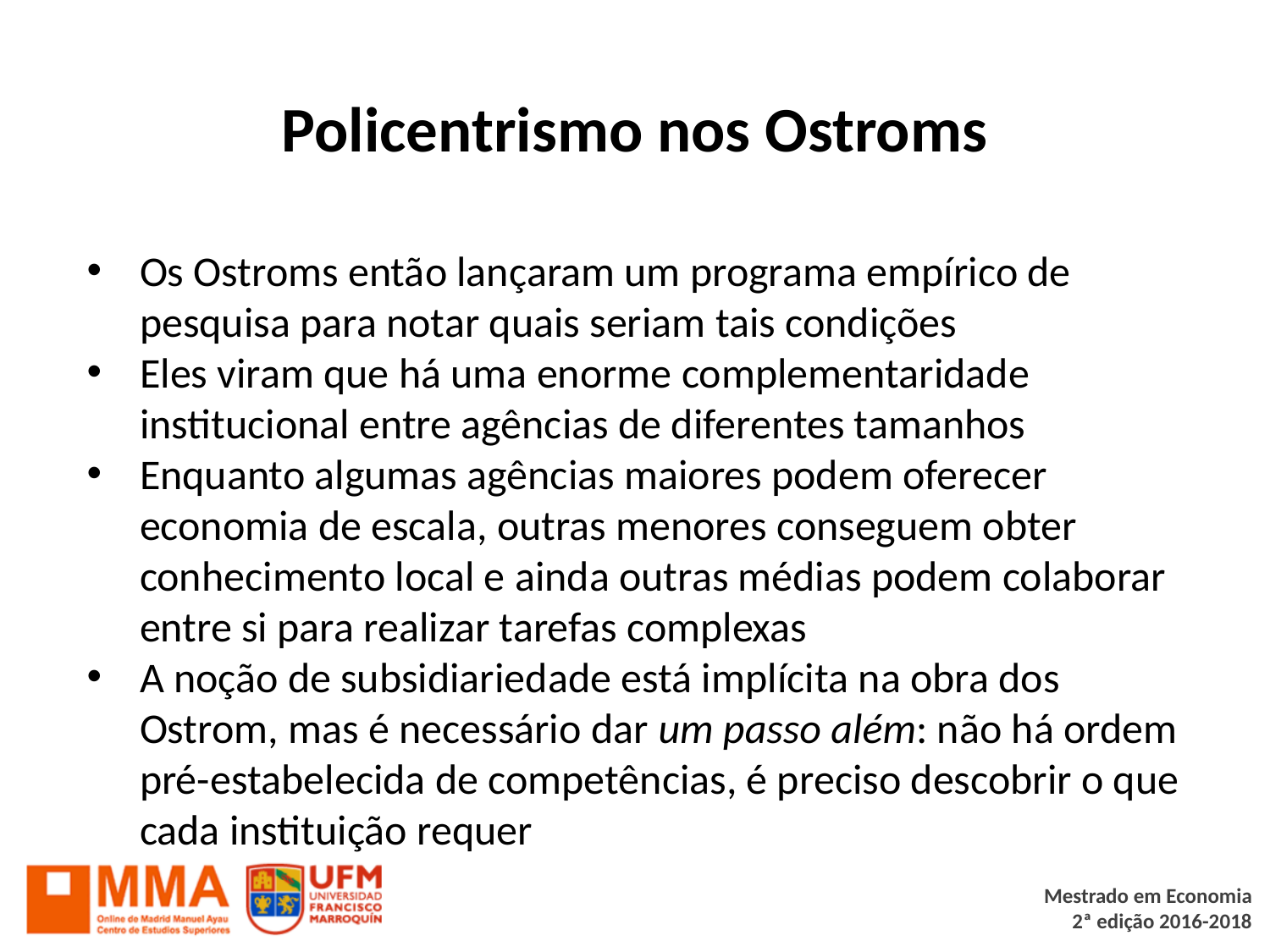

# Policentrismo nos Ostroms
Os Ostroms então lançaram um programa empírico de pesquisa para notar quais seriam tais condições
Eles viram que há uma enorme complementaridade institucional entre agências de diferentes tamanhos
Enquanto algumas agências maiores podem oferecer economia de escala, outras menores conseguem obter conhecimento local e ainda outras médias podem colaborar entre si para realizar tarefas complexas
A noção de subsidiariedade está implícita na obra dos Ostrom, mas é necessário dar um passo além: não há ordem pré-estabelecida de competências, é preciso descobrir o que cada instituição requer